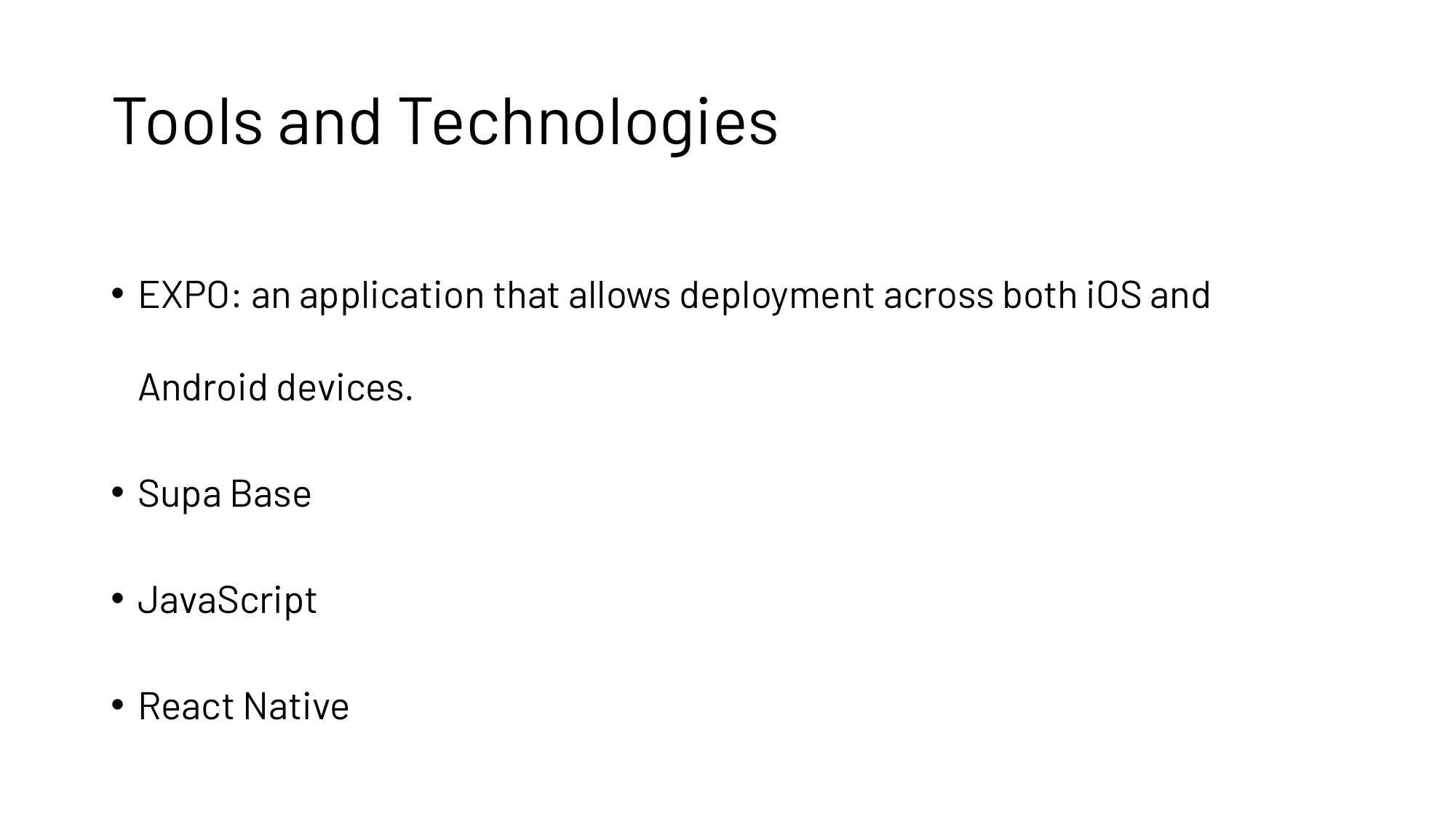

# Tools and Technologies
EXPO: an application that allows deployment across both iOS and Android devices.
Supa Base
JavaScript
React Native